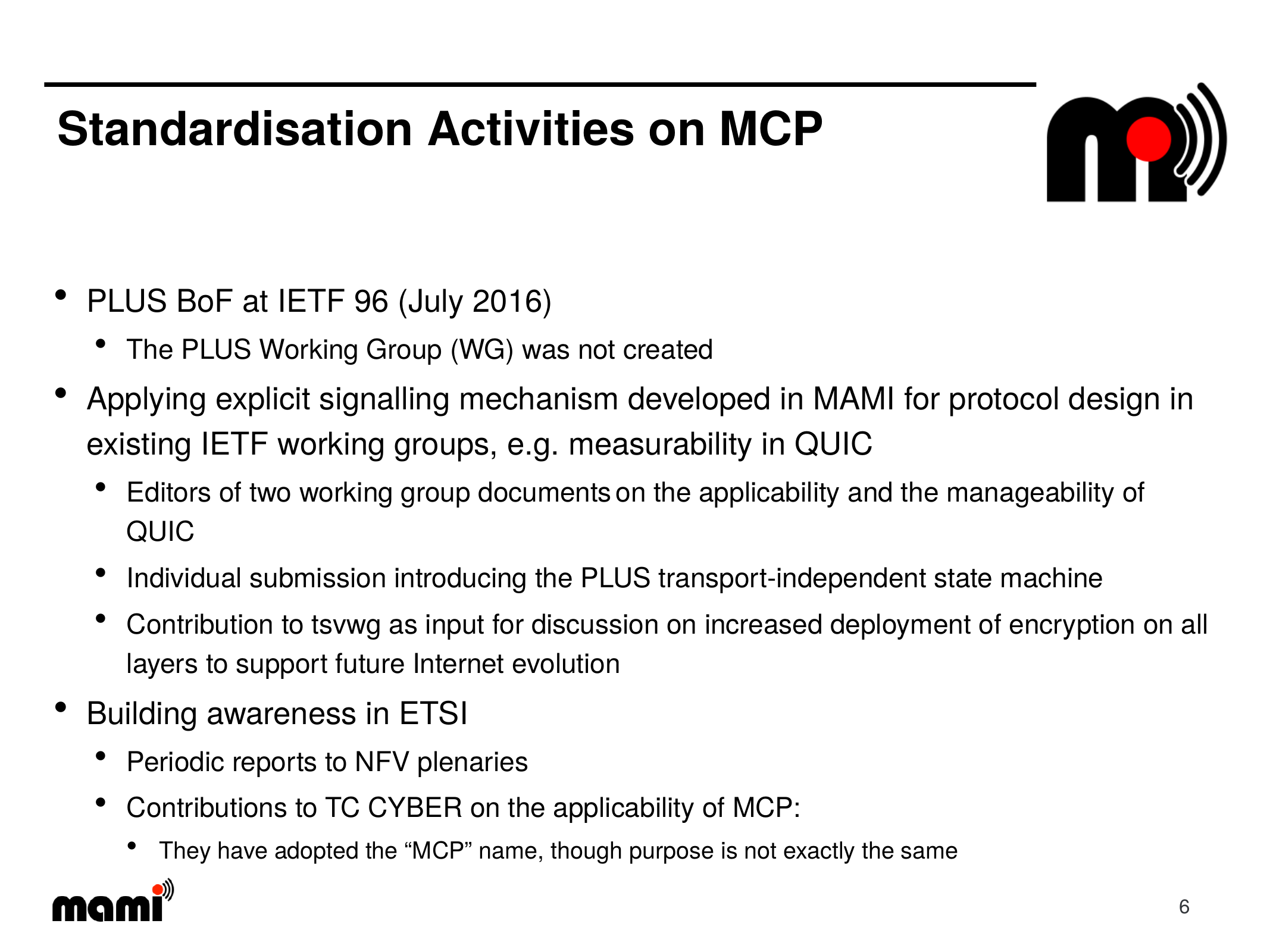

# Standardisation Activities on MCP
PLUS BoF at IETF 96 (July 2016)
The PLUS Working Group (WG) was not created
Applying explicit signalling mechanism developed in MAMI for protocol design in existing IETF working groups, e.g. measurability in QUIC
Editors of two working group documents on the applicability and the manageability of QUIC
Individual submission introducing the PLUS transport-independent state machine
Contribution to tsvwg as input for discussion on increased deployment of encryption on all layers to support future Internet evolution
Building awareness in ETSI
Periodic reports to NFV plenaries
Contributions to TC CYBER on the applicability of MCP:
They have adopted the “MCP” name, though purpose is not exactly the same
6